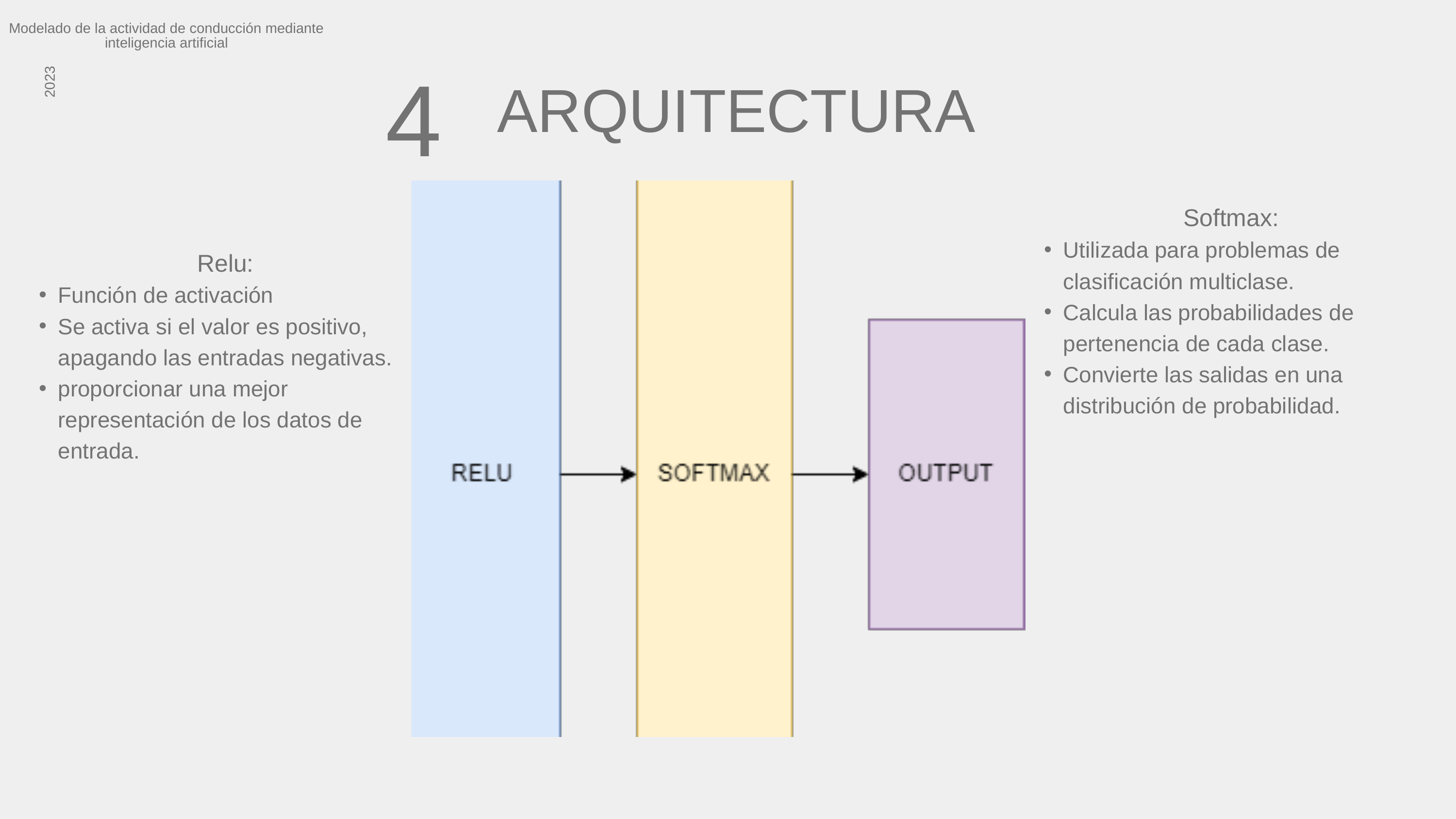

Modelado de la actividad de conducción mediante inteligencia artificial
4
2023
ARQUITECTURA

Softmax:
Utilizada para problemas de clasificación multiclase.
Calcula las probabilidades de pertenencia de cada clase.
Convierte las salidas en una distribución de probabilidad.
Relu:
Función de activación
Se activa si el valor es positivo, apagando las entradas negativas.
proporcionar una mejor representación de los datos de entrada.